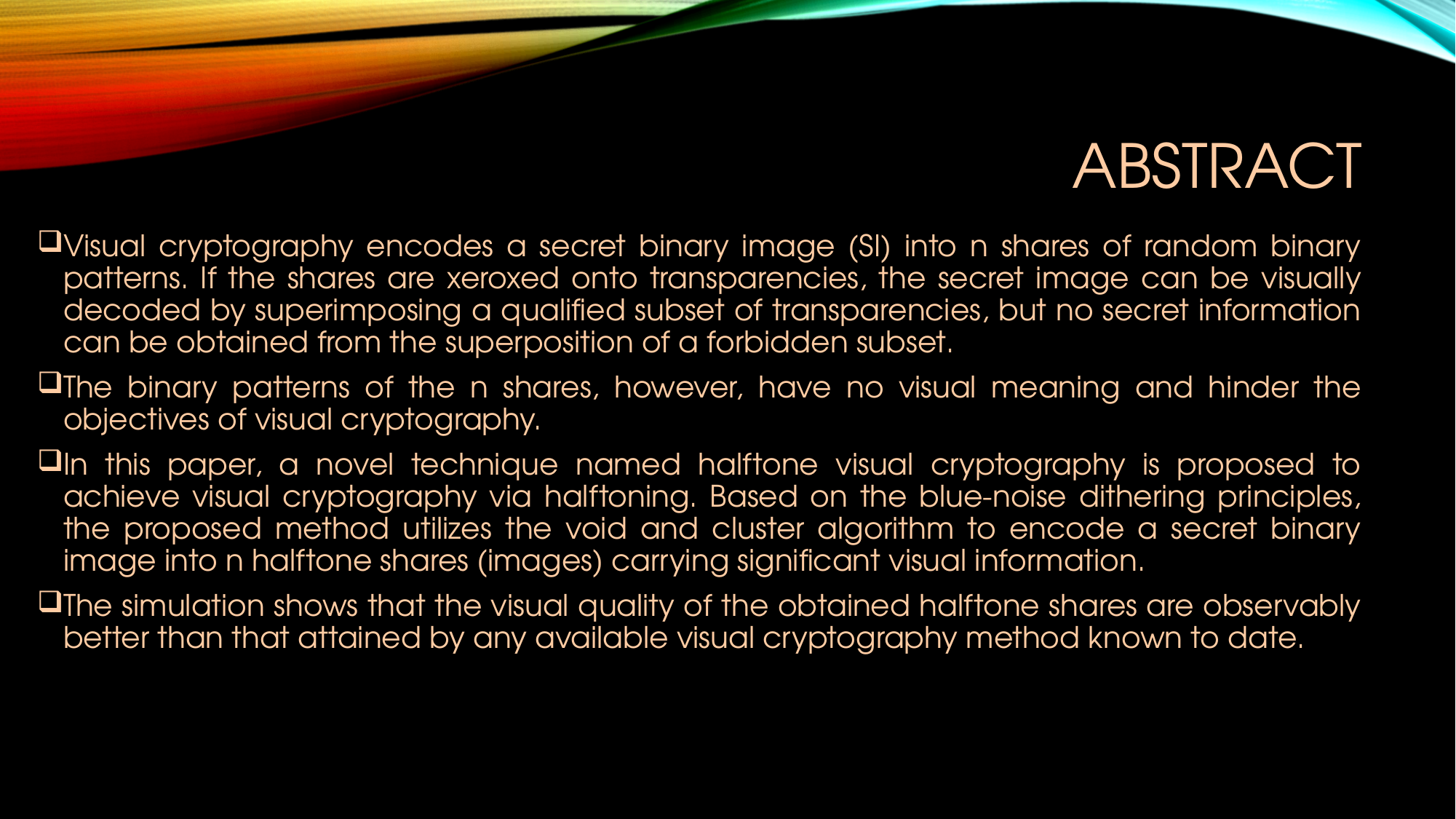

# ABstract
Visual cryptography encodes a secret binary image (SI) into n shares of random binary patterns. If the shares are xeroxed onto transparencies, the secret image can be visually decoded by superimposing a qualified subset of transparencies, but no secret information can be obtained from the superposition of a forbidden subset.
The binary patterns of the n shares, however, have no visual meaning and hinder the objectives of visual cryptography.
In this paper, a novel technique named halftone visual cryptography is proposed to achieve visual cryptography via halftoning. Based on the blue-noise dithering principles, the proposed method utilizes the void and cluster algorithm to encode a secret binary image into n halftone shares (images) carrying significant visual information.
The simulation shows that the visual quality of the obtained halftone shares are observably better than that attained by any available visual cryptography method known to date.